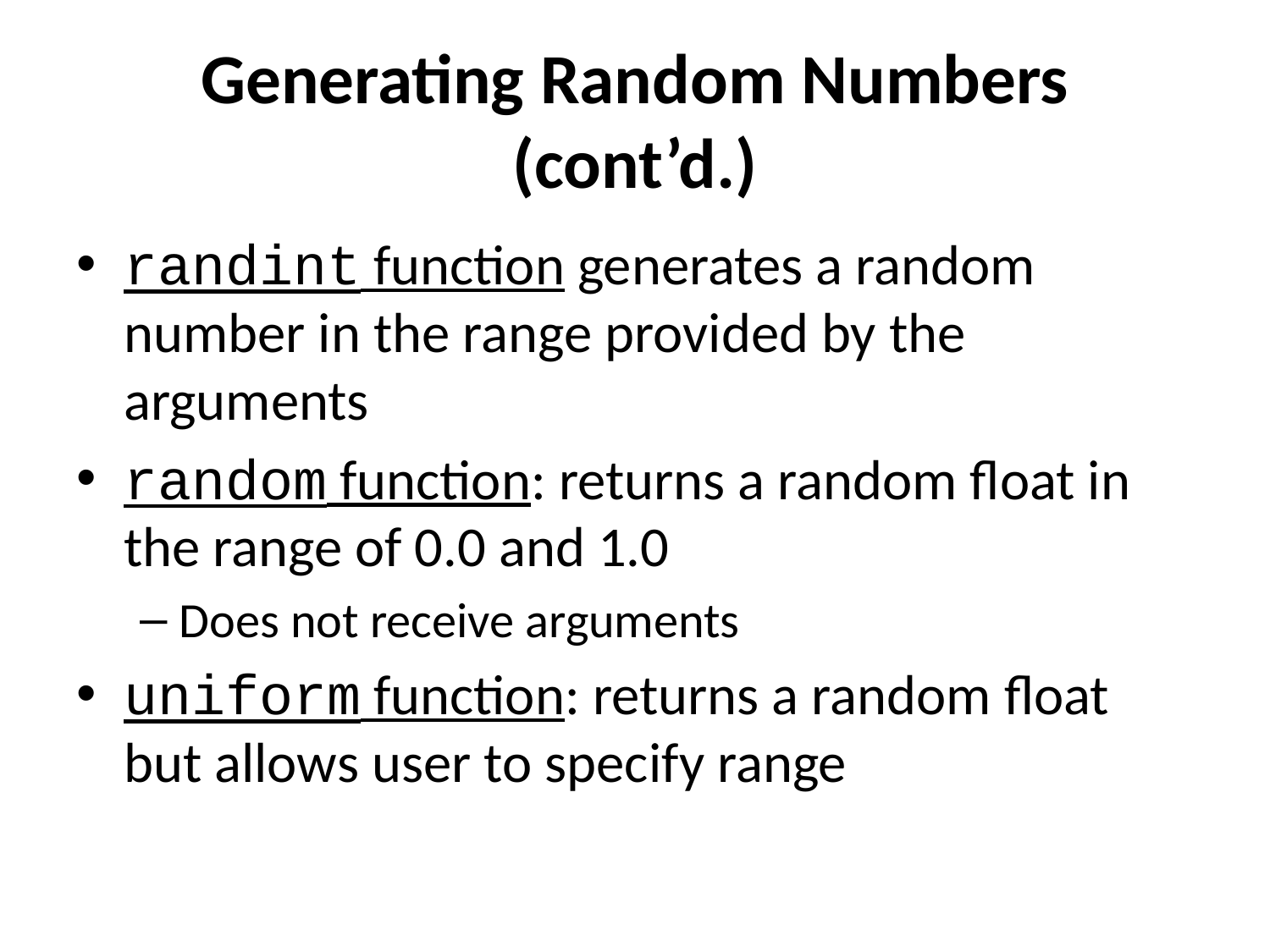

# Generating Random Numbers (cont’d.)
randint function generates a random number in the range provided by the arguments
random function: returns a random float in the range of 0.0 and 1.0
Does not receive arguments
uniform function: returns a random float but allows user to specify range